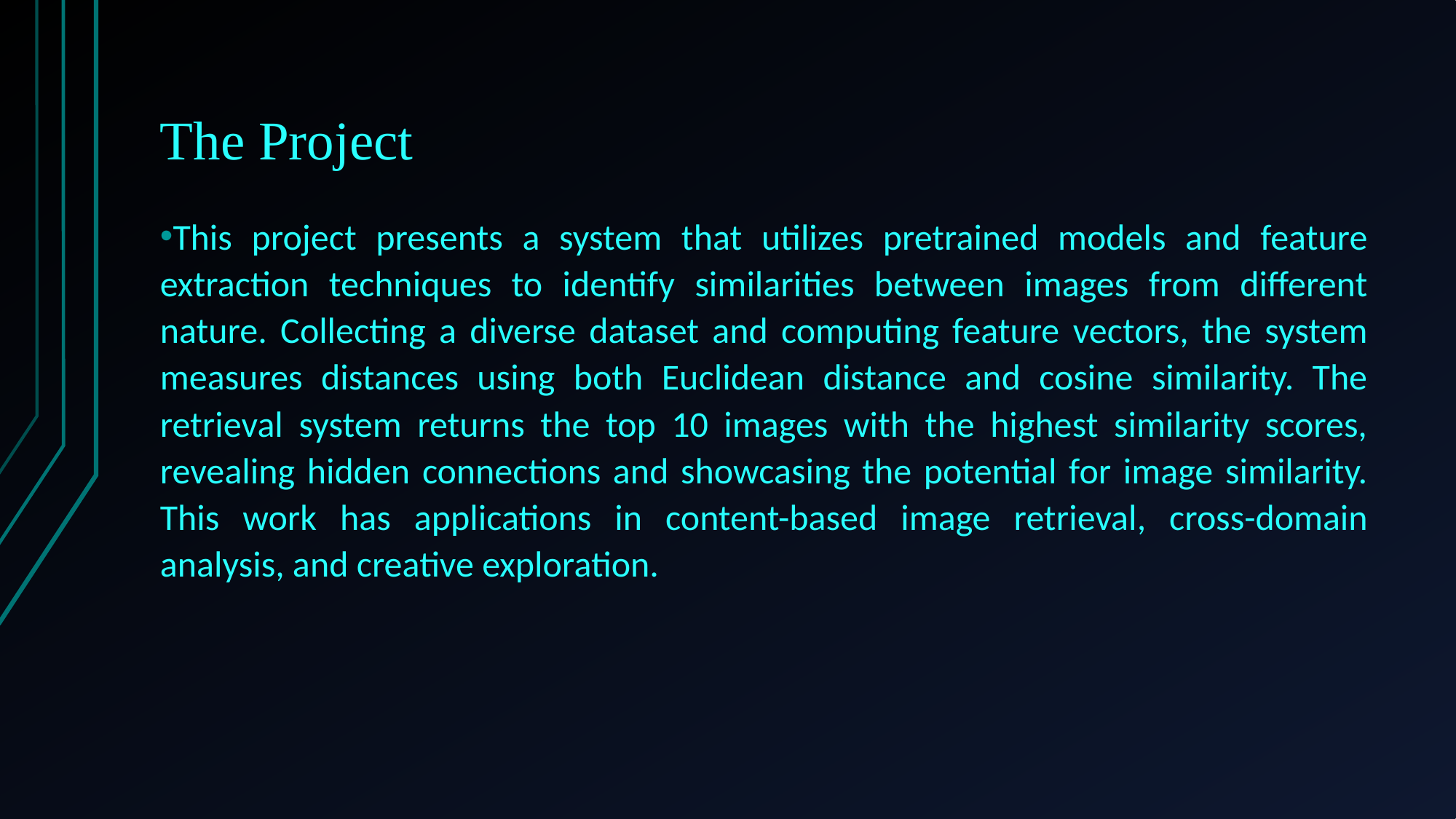

# The Project
This project presents a system that utilizes pretrained models and feature extraction techniques to identify similarities between images from different nature. Collecting a diverse dataset and computing feature vectors, the system measures distances using both Euclidean distance and cosine similarity. The retrieval system returns the top 10 images with the highest similarity scores, revealing hidden connections and showcasing the potential for image similarity. This work has applications in content-based image retrieval, cross-domain analysis, and creative exploration.